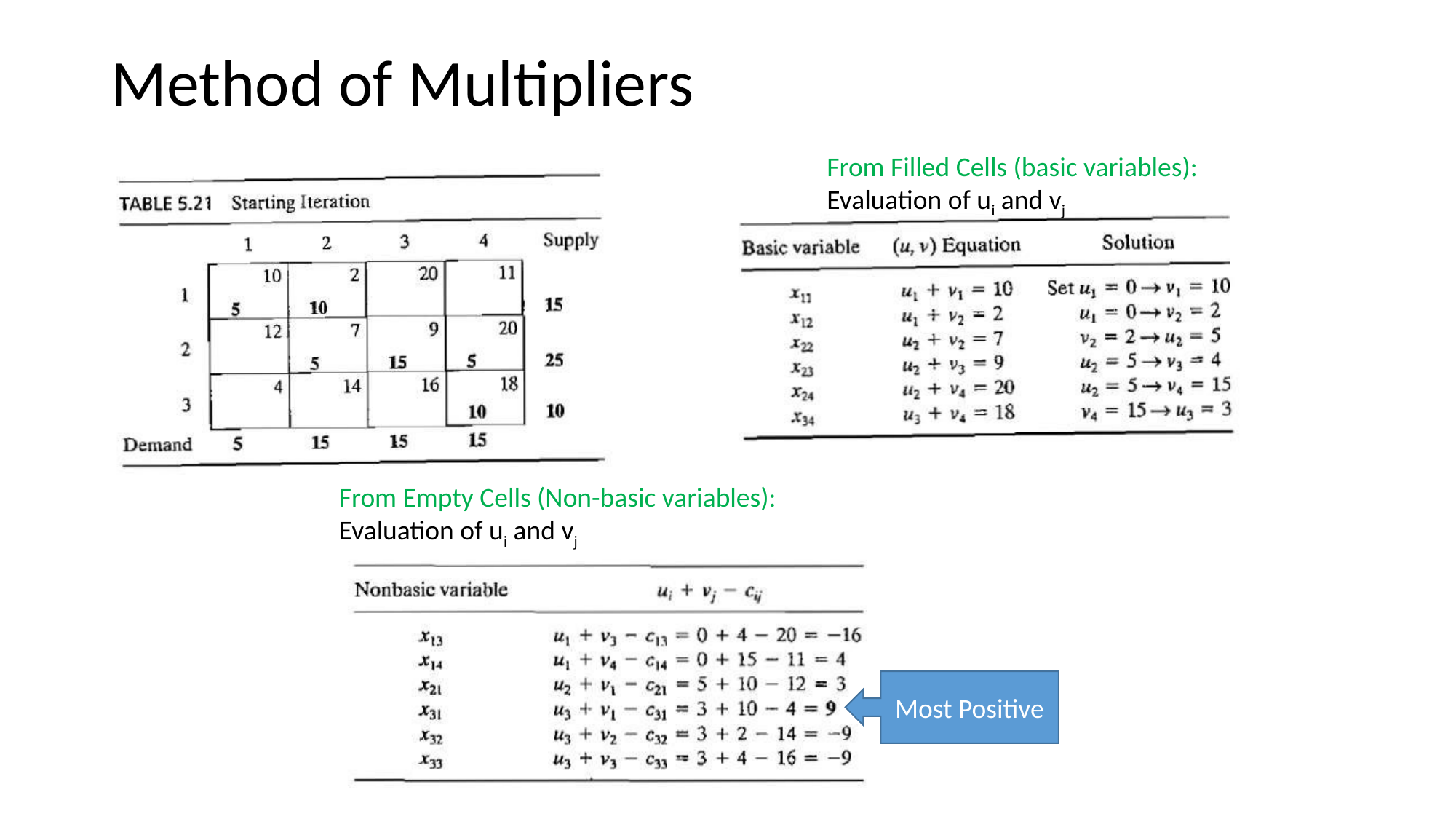

# Method of Multipliers
From Filled Cells (basic variables):
Evaluation of ui and vj

From Empty Cells (Non-basic variables):
Evaluation of ui and vj

Most Positive